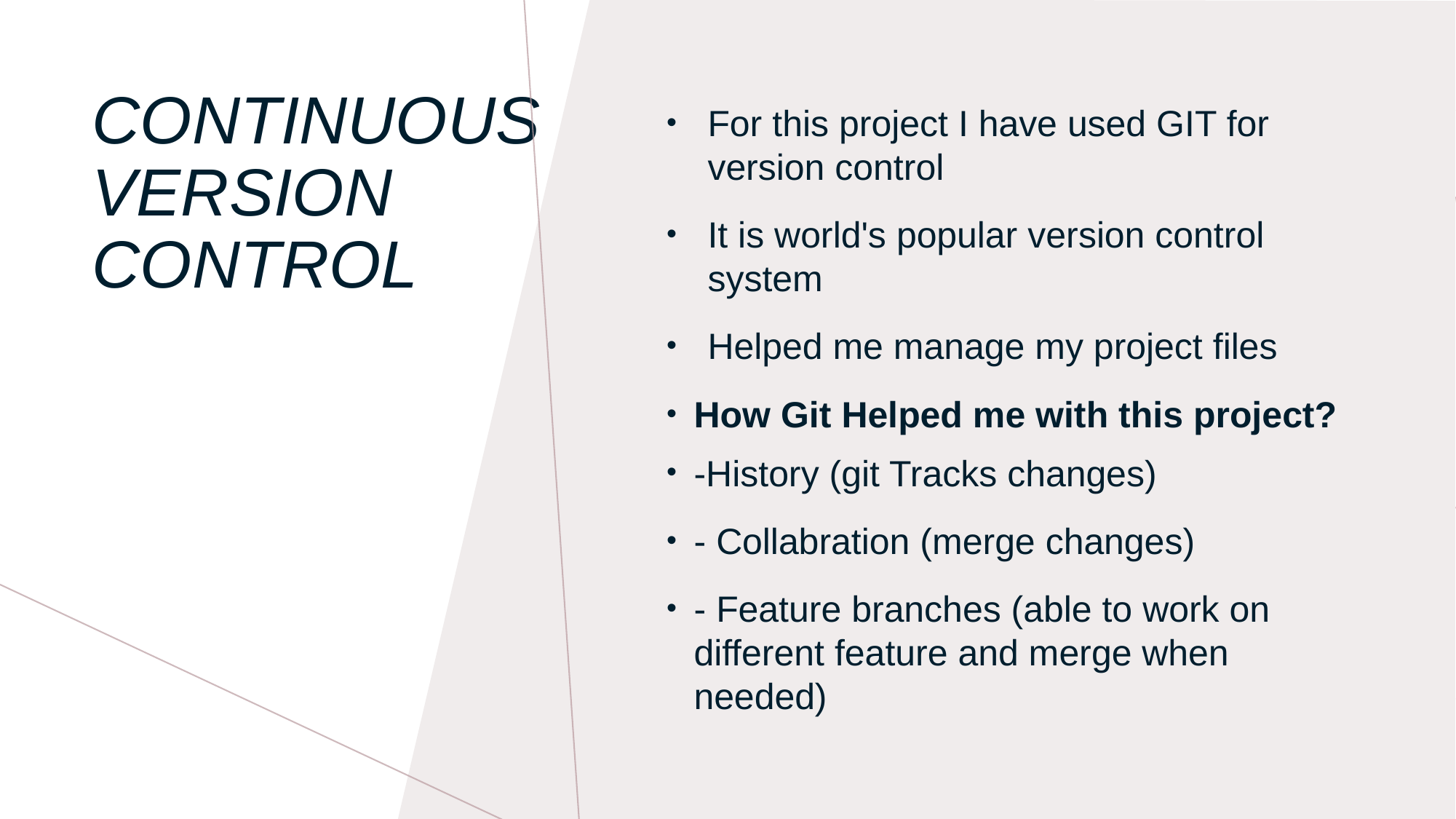

For this project I have used GIT for version control
It is world's popular version control system
Helped me manage my project files
How Git Helped me with this project?
-History (git Tracks changes)
- Collabration (merge changes)
- Feature branches (able to work on different feature and merge when needed)
# Continuous Version Control